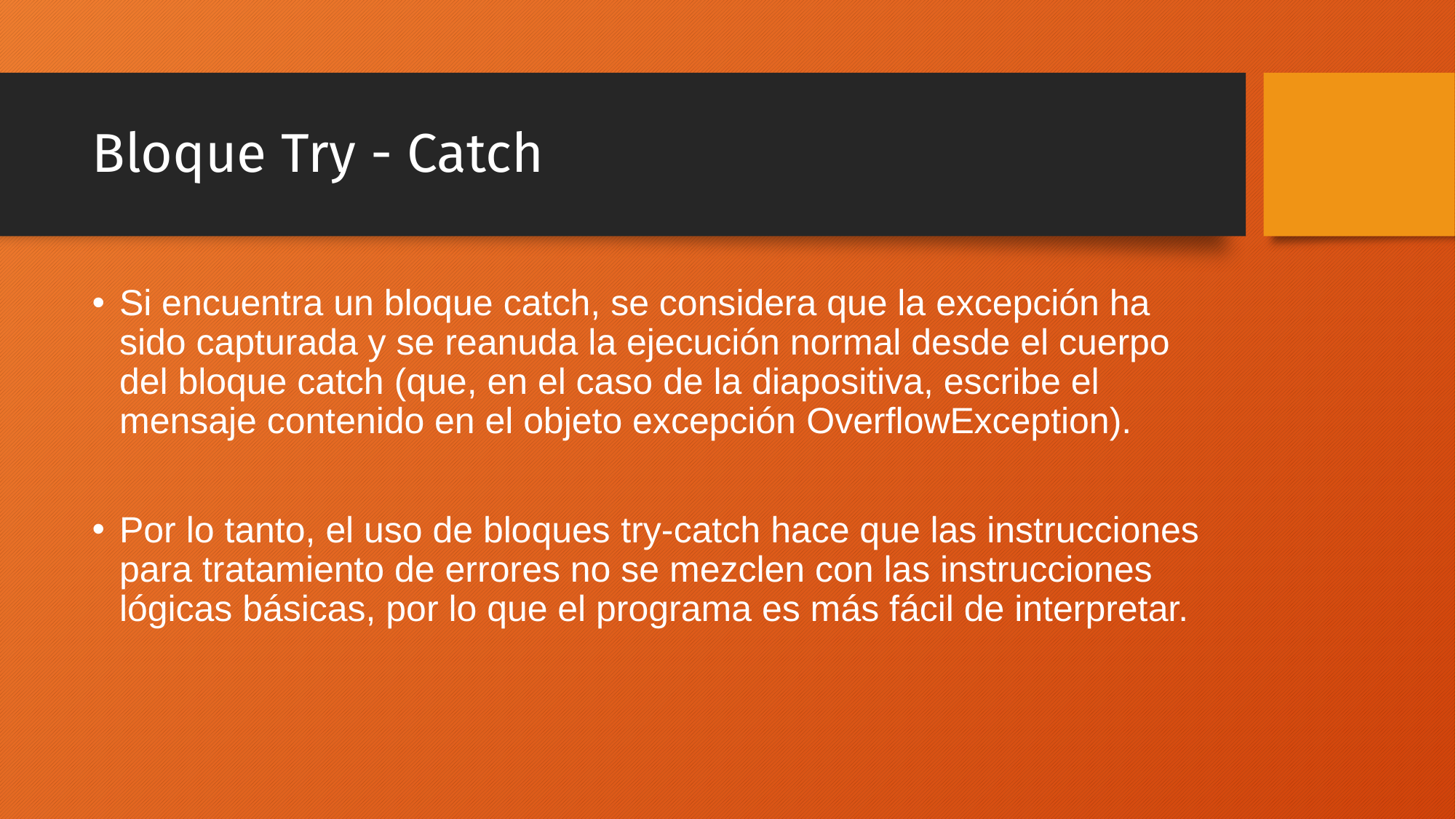

# Bloque Try - Catch
Si encuentra un bloque catch, se considera que la excepción ha sido capturada y se reanuda la ejecución normal desde el cuerpo del bloque catch (que, en el caso de la diapositiva, escribe el mensaje contenido en el objeto excepción OverflowException).

Por lo tanto, el uso de bloques try-catch hace que las instrucciones para tratamiento de errores no se mezclen con las instrucciones lógicas básicas, por lo que el programa es más fácil de interpretar.